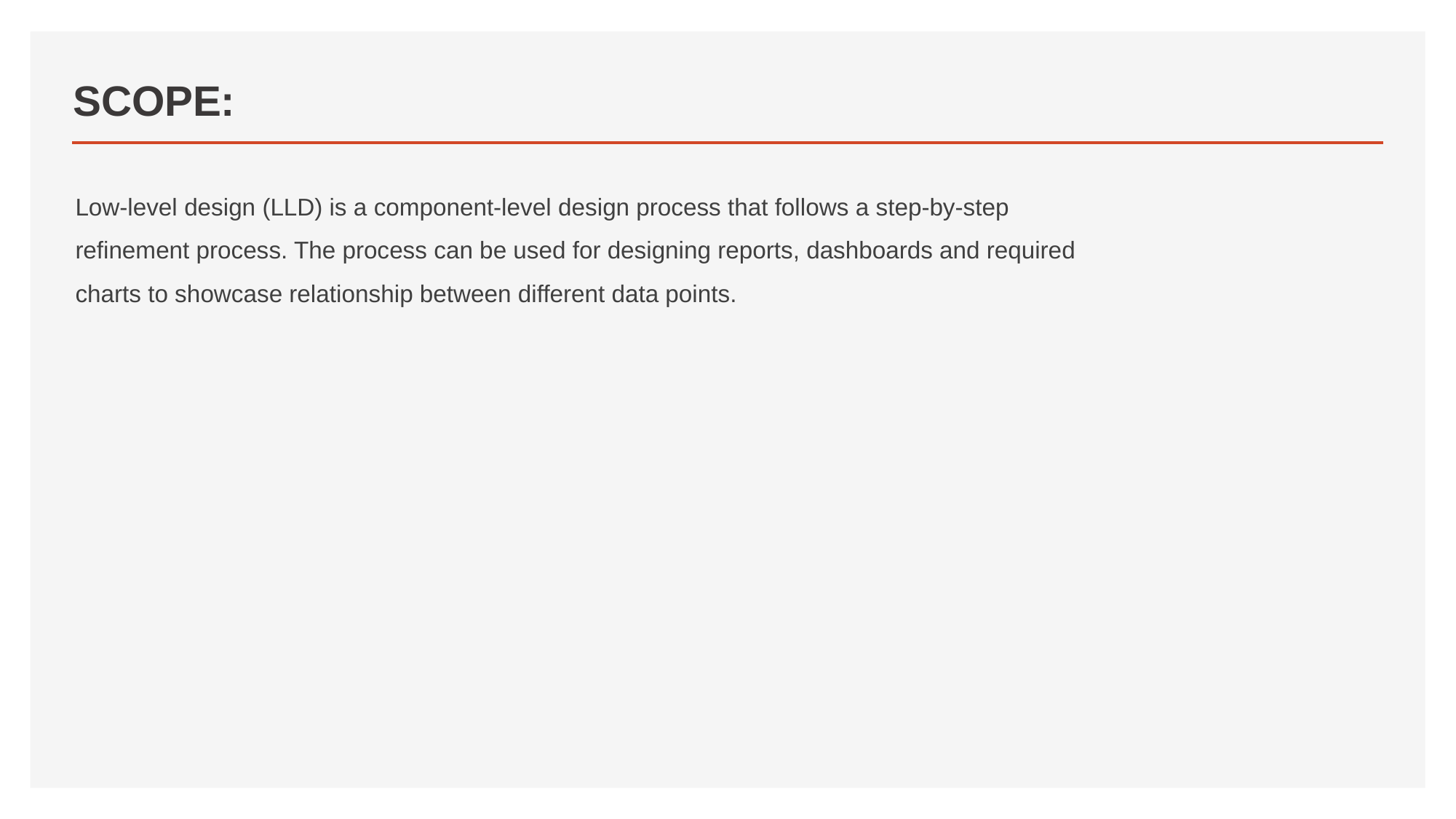

# SCOPE:
Low-level design (LLD) is a component-level design process that follows a step-by-step refinement process. The process can be used for designing reports, dashboards and required charts to showcase relationship between different data points.